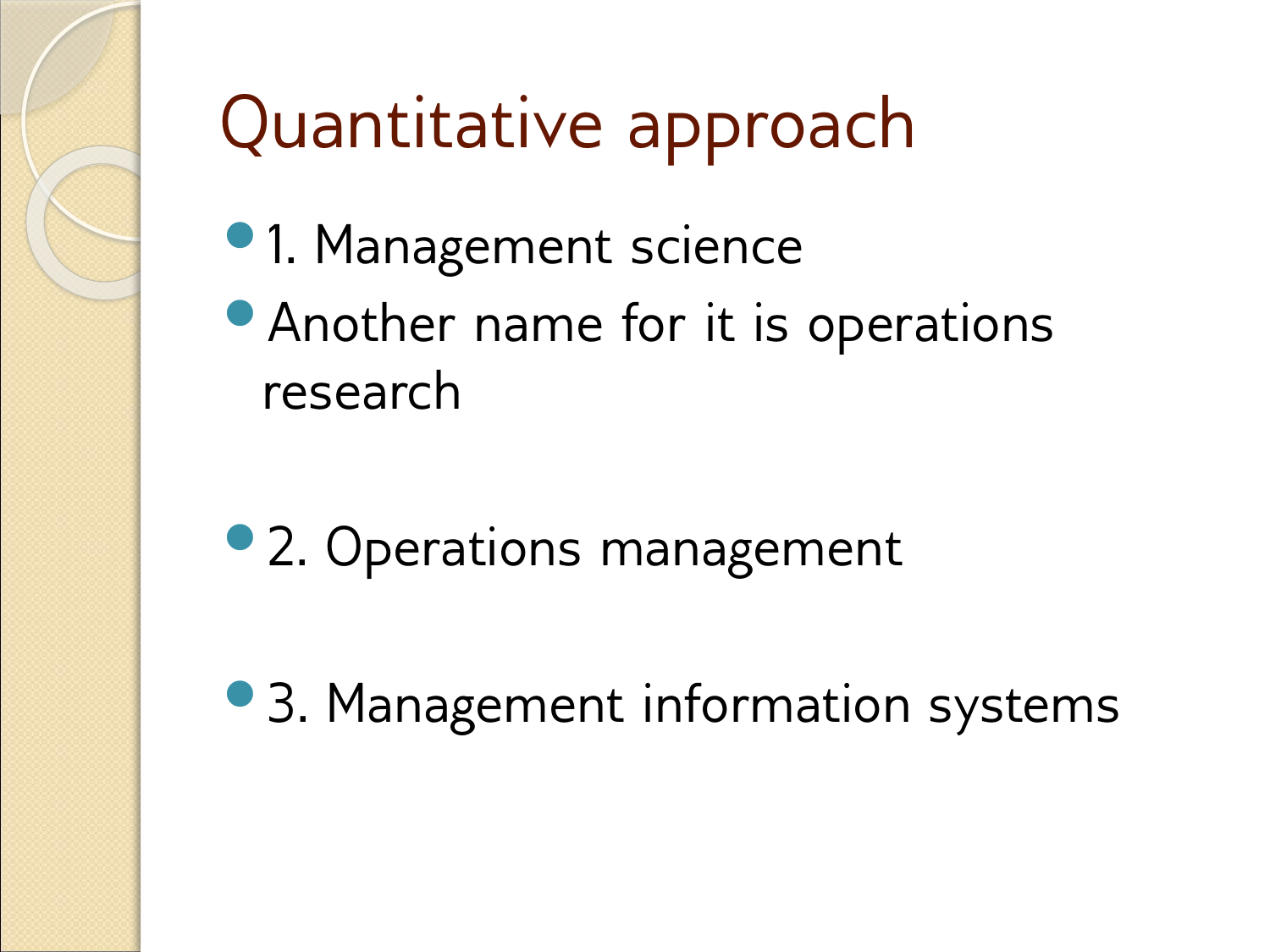

Quantitative approach
1. Management science
Another name for it is operations research

2. Operations management

3. Management information systems